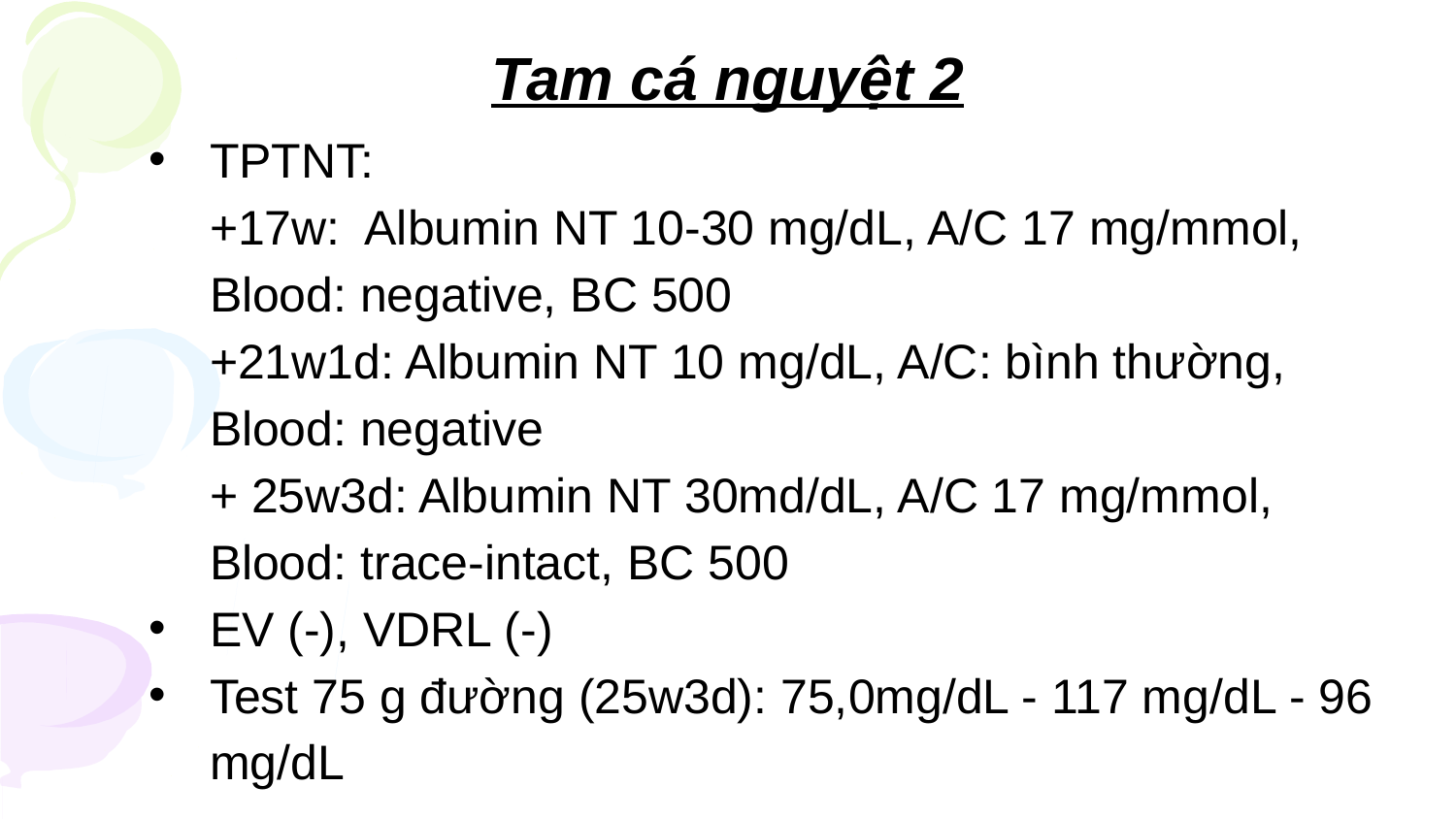

# Tam cá nguyệt 2
TPTNT:
+17w:  Albumin NT 10-30 mg/dL, A/C 17 mg/mmol, Blood: negative, BC 500
+21w1d: Albumin NT 10 mg/dL, A/C: bình thường, Blood: negative
+ 25w3d: Albumin NT 30md/dL, A/C 17 mg/mmol, Blood: trace-intact, BC 500
EV (-), VDRL (-)
Test 75 g đường (25w3d): 75,0mg/dL - 117 mg/dL - 96 mg/dL